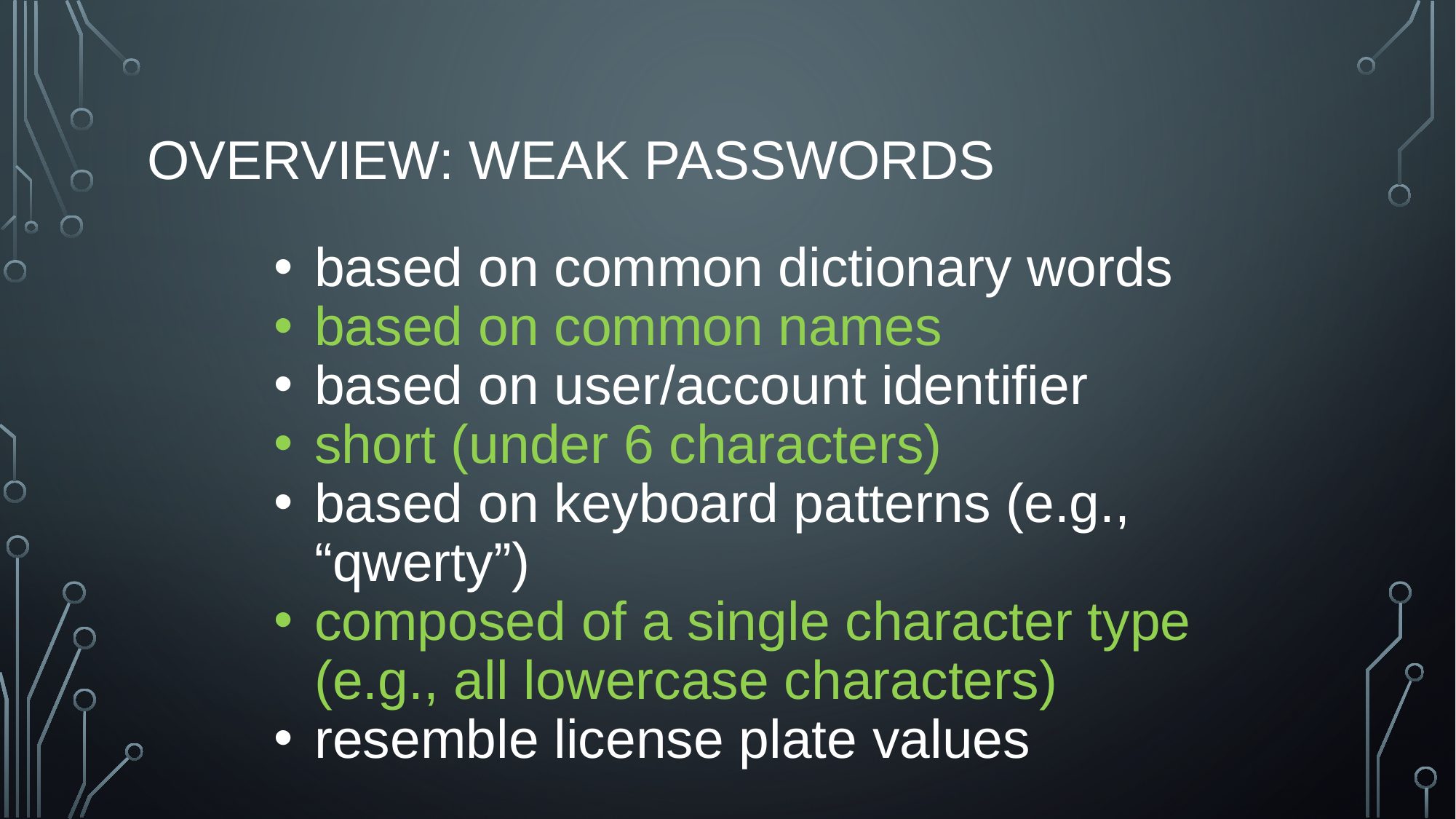

# Overview: Weak passwords
based on common dictionary words
based on common names
based on user/account identifier
short (under 6 characters)
based on keyboard patterns (e.g., “qwerty”)
composed of a single character type (e.g., all lowercase characters)
resemble license plate values